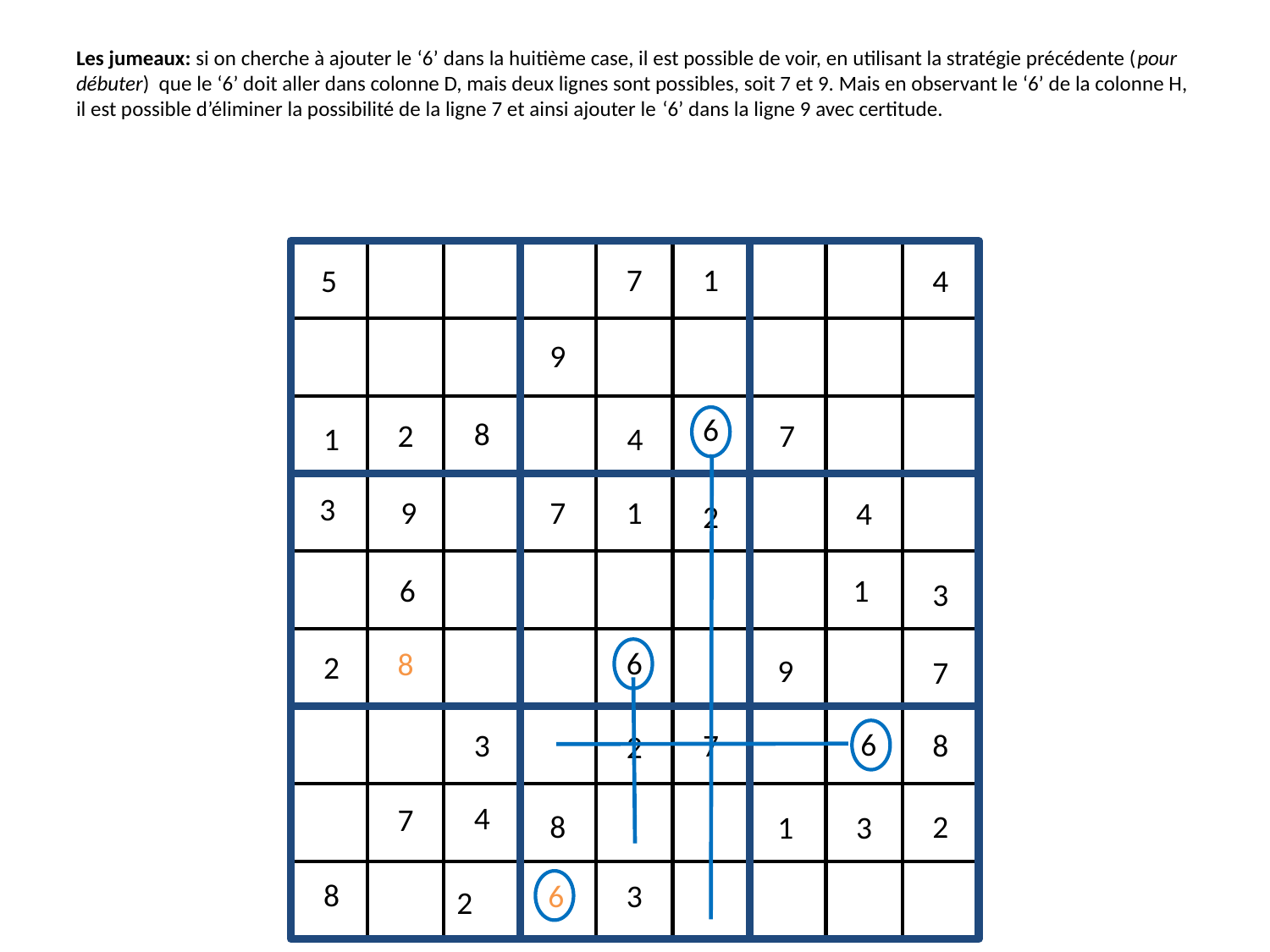

# Les jumeaux: si on cherche à ajouter le ‘6’ dans la huitième case, il est possible de voir, en utilisant la stratégie précédente (pour débuter)  que le ‘6’ doit aller dans colonne D, mais deux lignes sont possibles, soit 7 et 9. Mais en observant le ‘6’ de la colonne H, il est possible d’éliminer la possibilité de la ligne 7 et ainsi ajouter le ‘6’ dans la ligne 9 avec certitude.

v
7
1
5
4

9

6
8
2
7
1
4

v

v
3
9
7
1
4
2
6
1
3
6
2
9
7

v
v
6
8
3
7
2
4
7
8
2
1
3
8
3
2

8

6